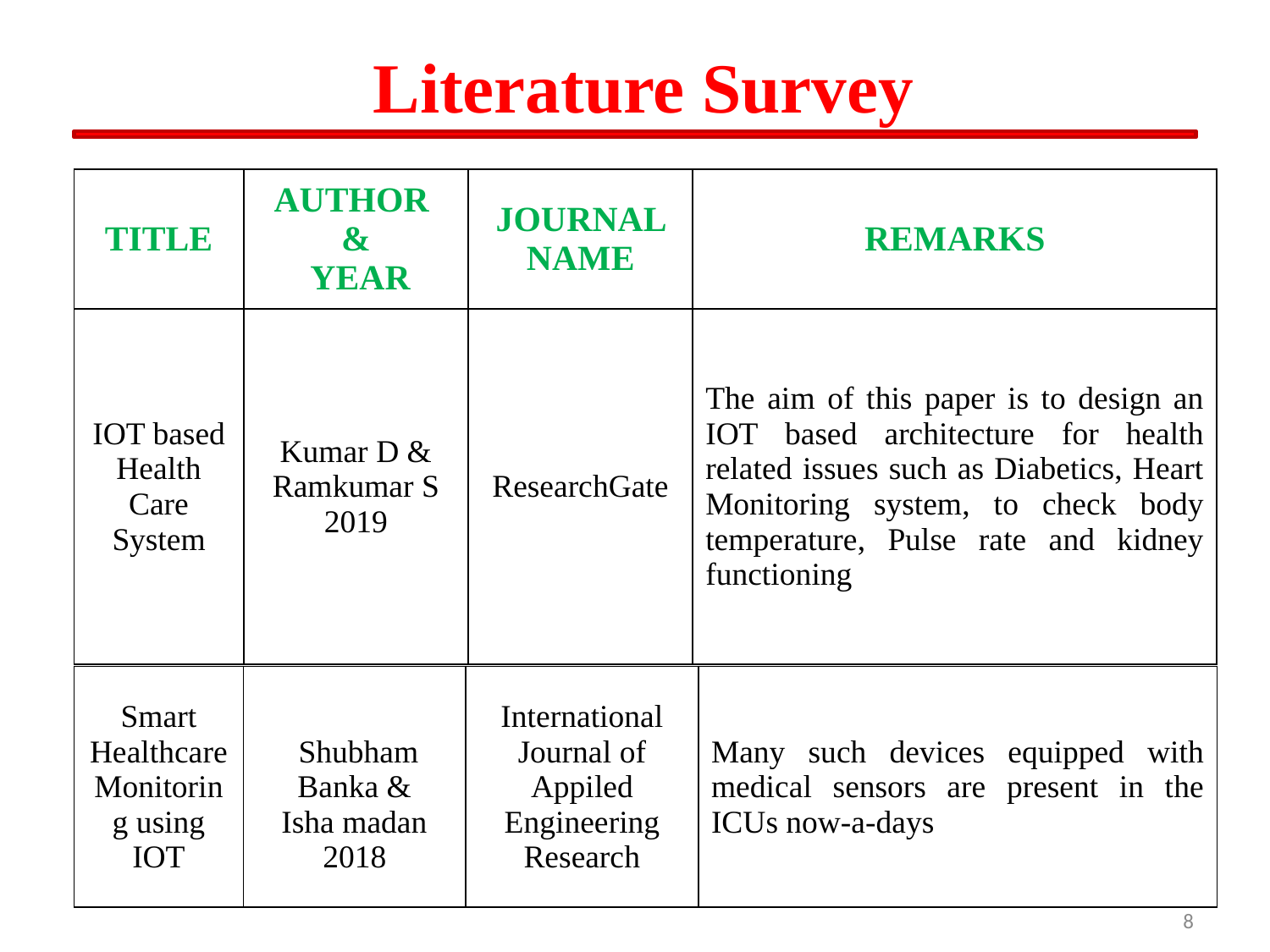

# Literature Survey

| TITLE | AUTHOR & YEAR | JOURNAL NAME | REMARKS |
| --- | --- | --- | --- |
| IOT based Health Care System | Kumar D & Ramkumar S 2019 | ResearchGate | The aim of this paper is to design an IOT based architecture for health related issues such as Diabetics, Heart Monitoring system, to check body temperature, Pulse rate and kidney functioning |
| Smart Healthcare Monitoring using IOT | Shubham Banka & Isha madan 2018 | International Journal of Appiled Engineering Research | Many such devices equipped with medical sensors are present in the ICUs now-a-days |
| --- | --- | --- | --- |

8